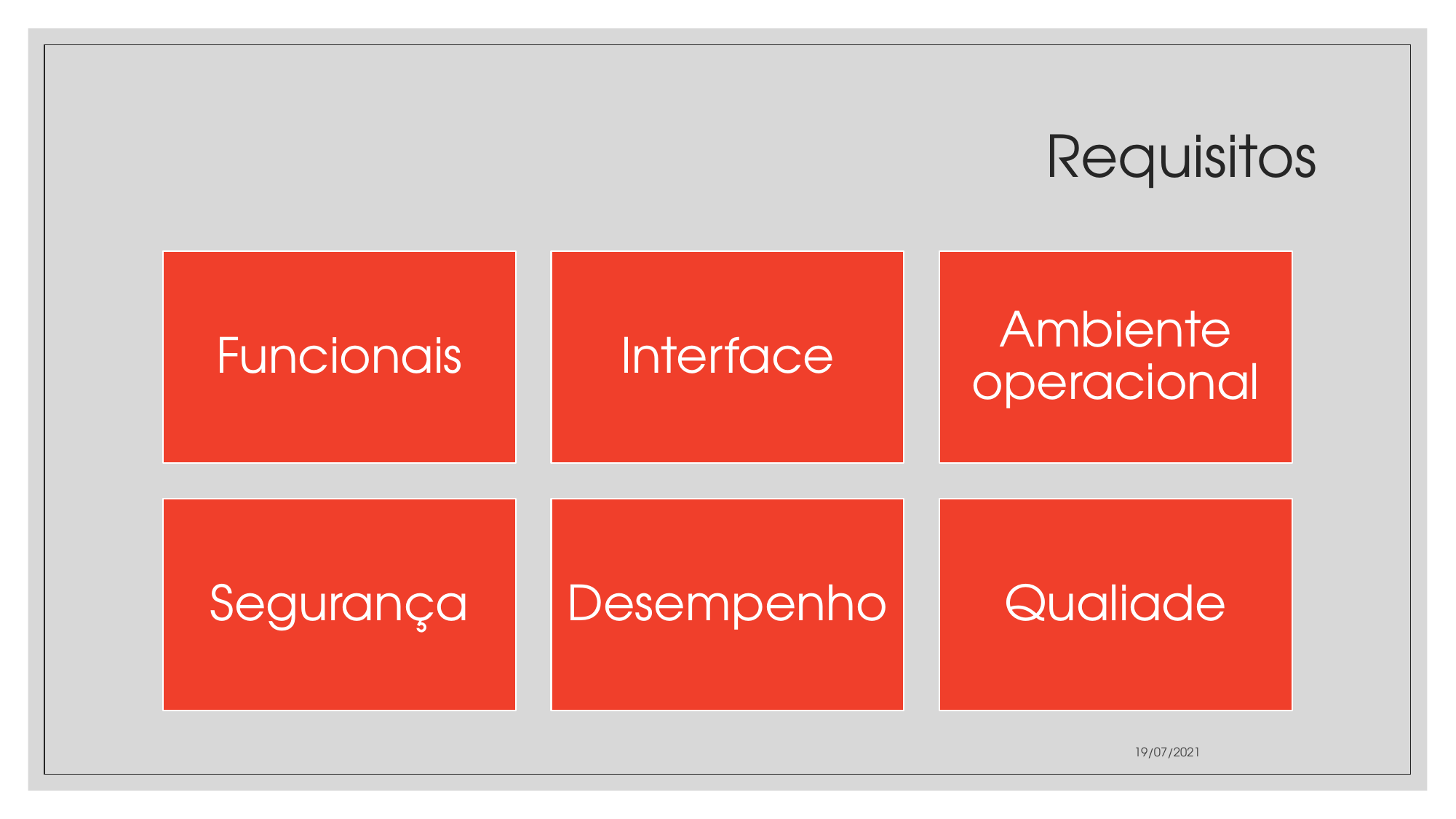

# Requisitos
Funcionais
Interface
Ambiente operacional
Segurança
Desempenho
Qualiade
19/07/2021